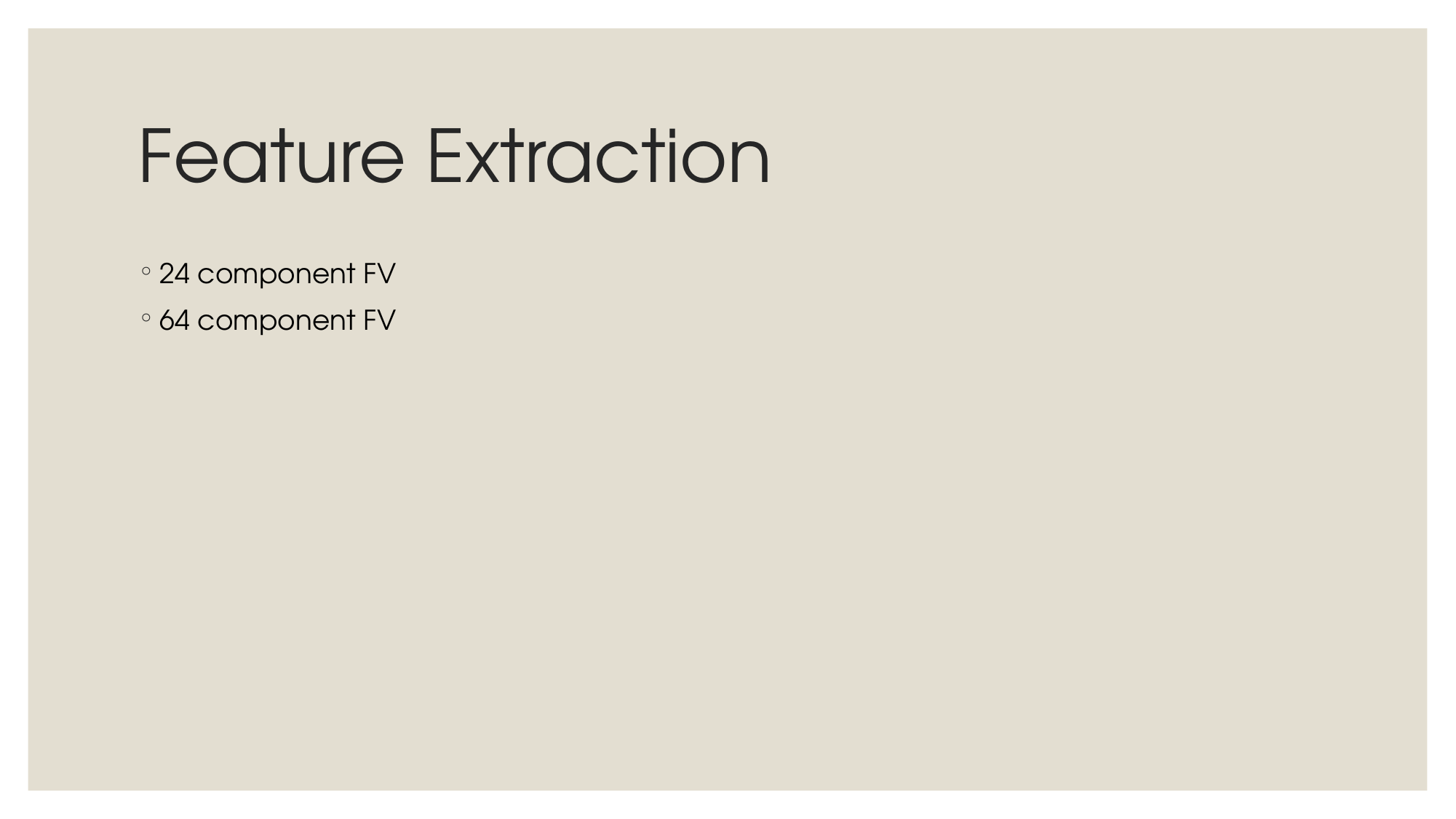

# Feature Extraction
24 component FV
64 component FV